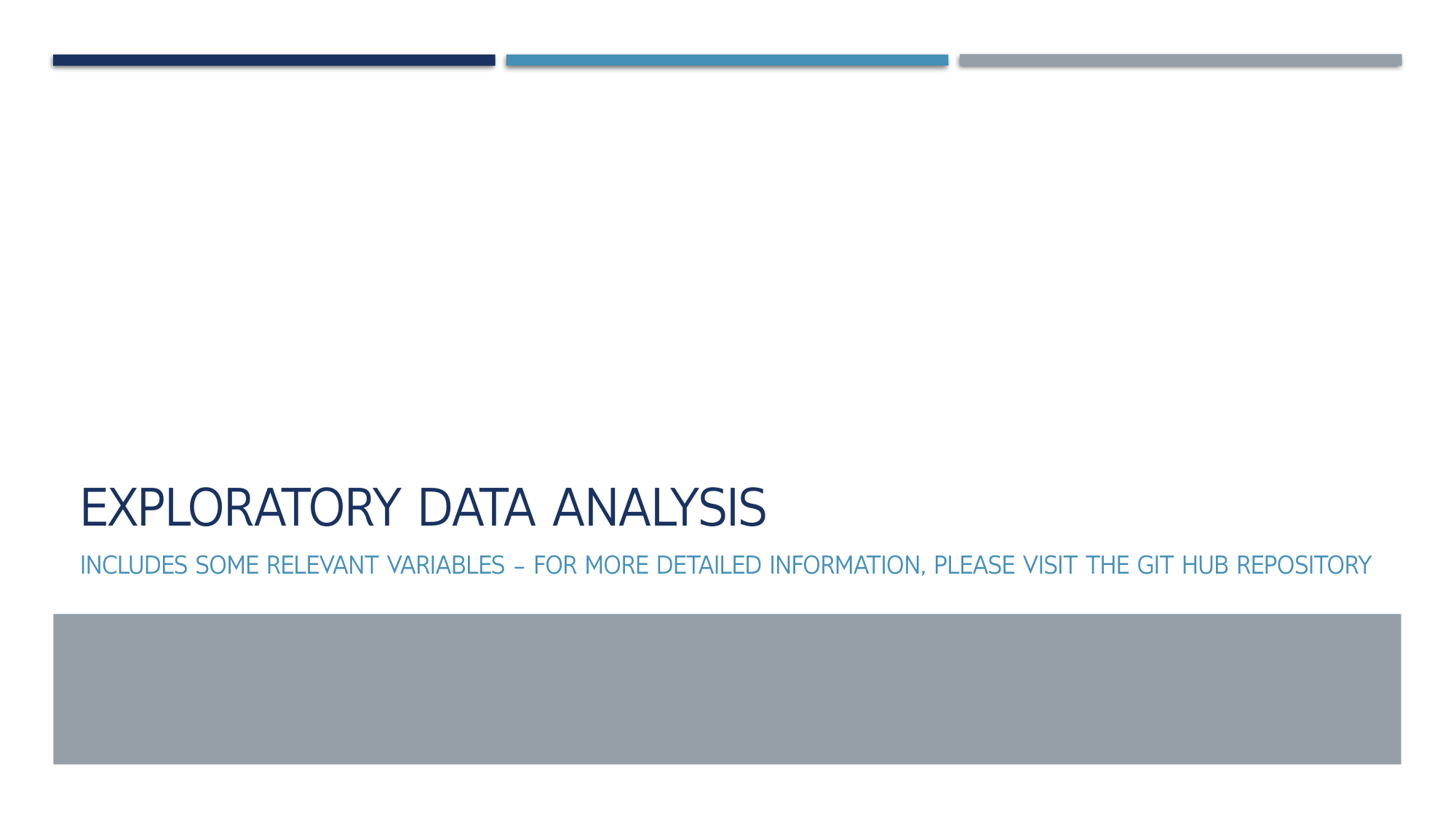

# EXPLORATORY DATA ANALYSIS
Includes some relevant variables – for more detailed information, please visit the git hub repository